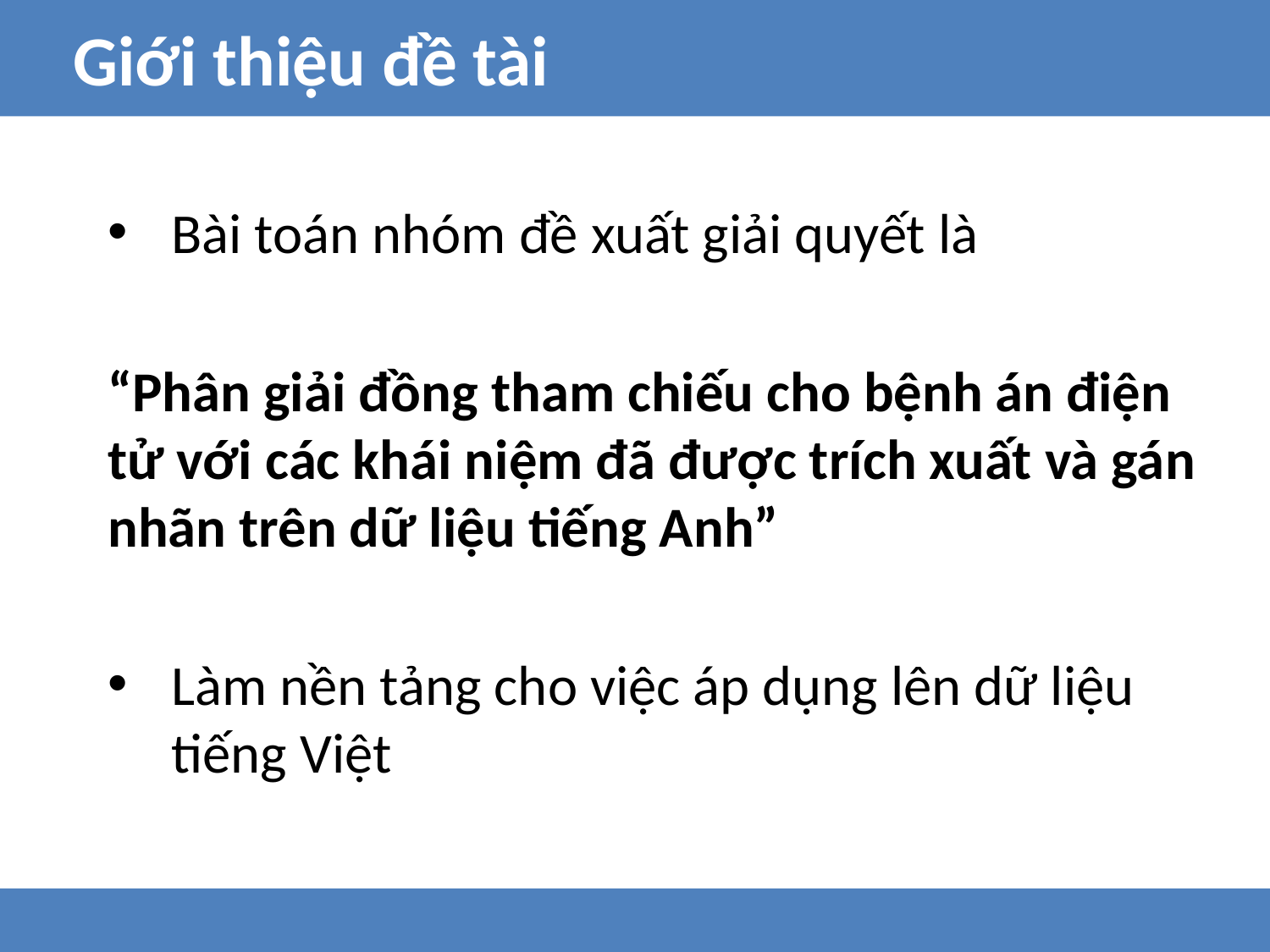

Giới thiệu đề tài
Bài toán nhóm đề xuất giải quyết là

“Phân giải đồng tham chiếu cho bệnh án điện tử với các khái niệm đã được trích xuất và gán nhãn trên dữ liệu tiếng Anh”

Làm nền tảng cho việc áp dụng lên dữ liệu tiếng Việt